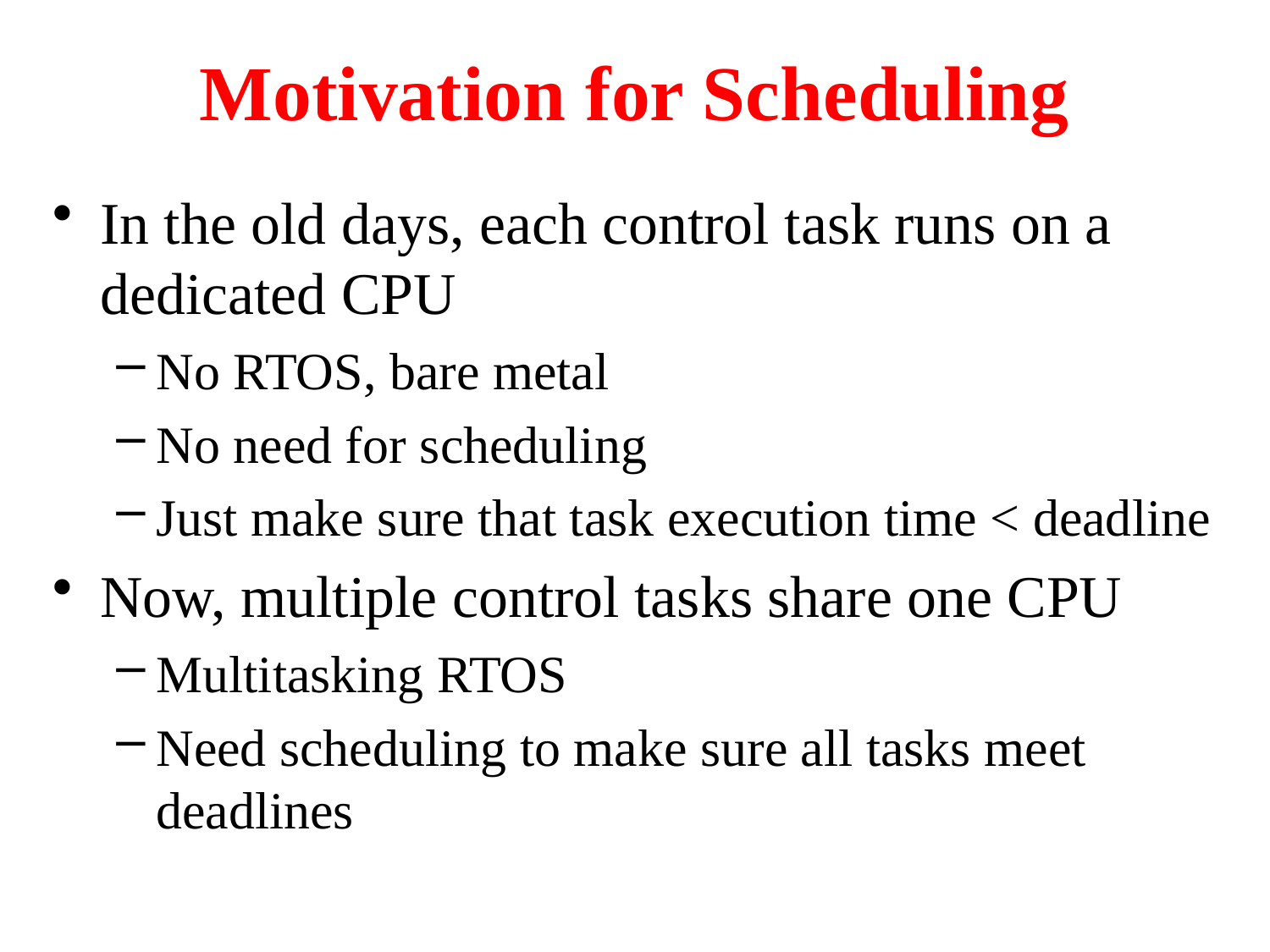

# Motivation for Scheduling
In the old days, each control task runs on a dedicated CPU
No RTOS, bare metal
No need for scheduling
Just make sure that task execution time < deadline
Now, multiple control tasks share one CPU
Multitasking RTOS
Need scheduling to make sure all tasks meet deadlines